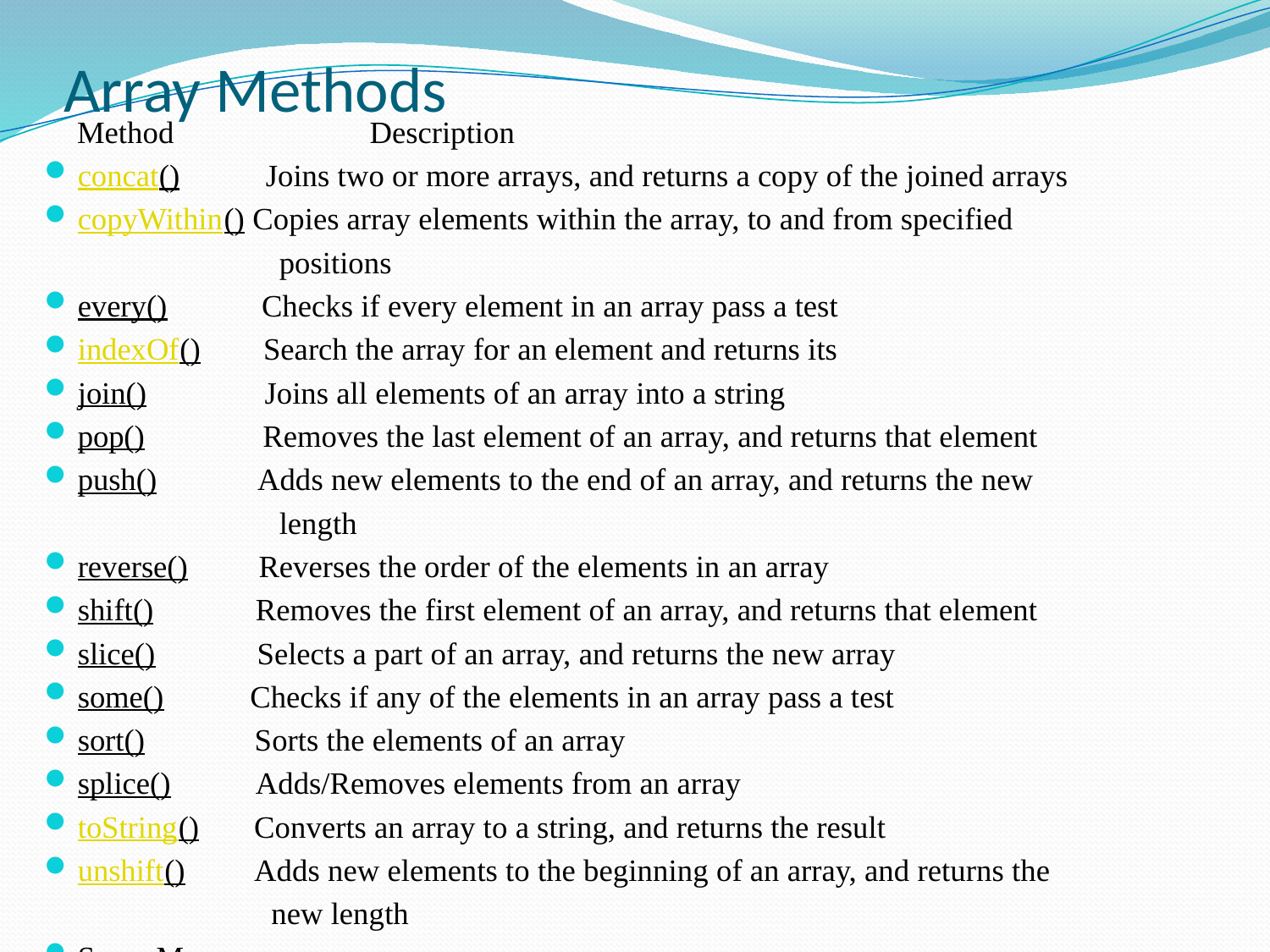

# Array Methods
     Method                         Description
concat()           Joins two or more arrays, and returns a copy of the joined arrays
copyWithin() Copies array elements within the array, to and from specified
                              positions
every()            Checks if every element in an array pass a test
indexOf()        Search the array for an element and returns its
join()               Joins all elements of an array into a string
pop()               Removes the last element of an array, and returns that element
push()             Adds new elements to the end of an array, and returns the new
                              length
reverse()         Reverses the order of the elements in an array
shift()             Removes the first element of an array, and returns that element
slice()             Selects a part of an array, and returns the new array
some()           Checks if any of the elements in an array pass a test
sort()              Sorts the elements of an array
splice()           Adds/Removes elements from an array
toString()       Converts an array to a string, and returns the result
unshift()         Adds new elements to the beginning of an array, and returns the
                             new length
Some More….